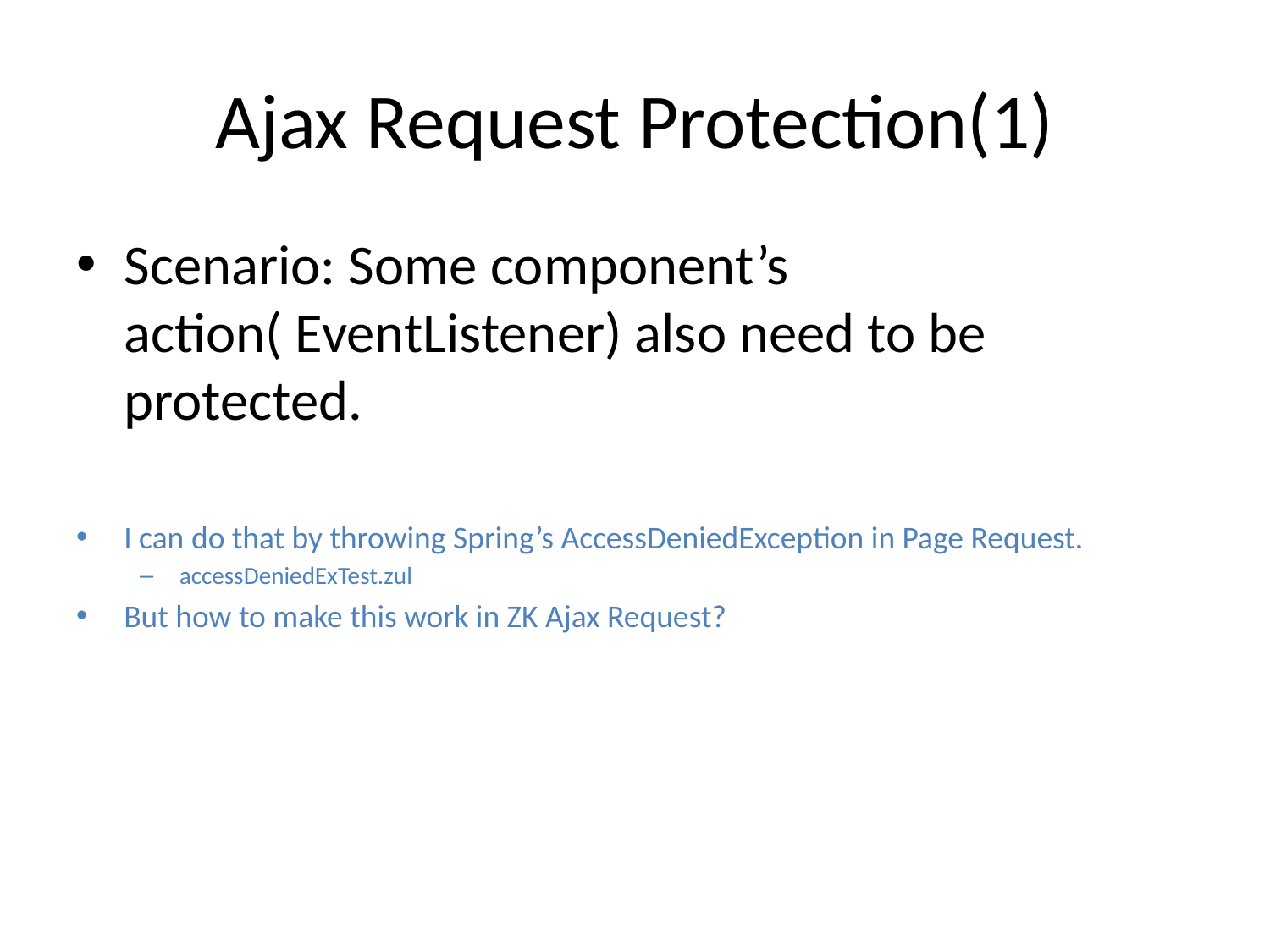

# Ajax Request Protection(1)
Scenario: Some component’s action( EventListener) also need to be protected.

I can do that by throwing Spring’s AccessDeniedException in Page Request.
accessDeniedExTest.zul
But how to make this work in ZK Ajax Request?